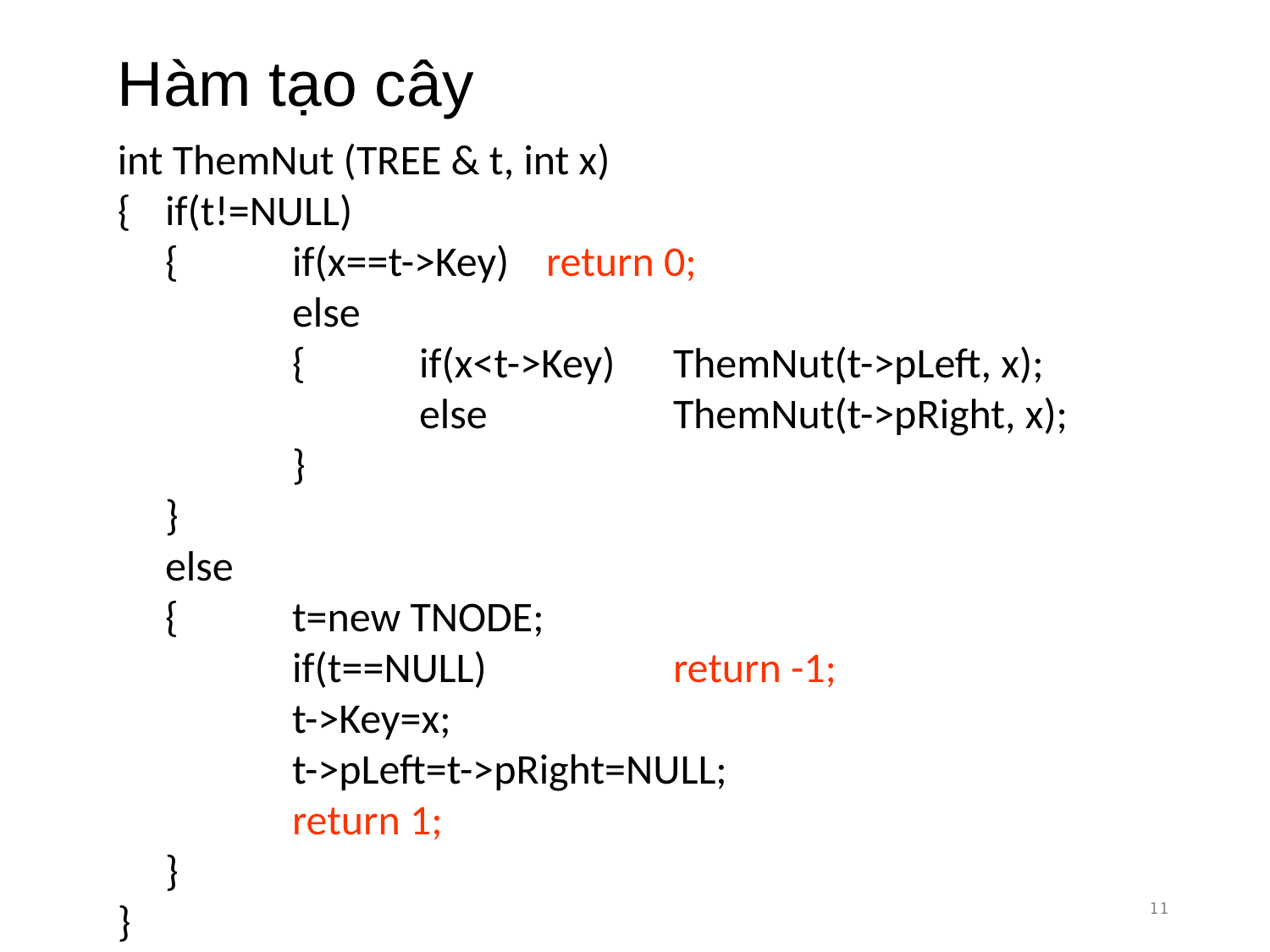

# Hàm tạo cây
int ThemNut (TREE & t, int x)
{	if(t!=NULL)
	{	if(x==t->Key) 	return 0;
		else
		{	if(x<t->Key)	ThemNut(t->pLeft, x);
			else 		ThemNut(t->pRight, x);
		}
	}
	else
	{	t=new TNODE;
		if(t==NULL) 		return -1;
		t->Key=x;
		t->pLeft=t->pRight=NULL;
		return 1;
	}
}
11